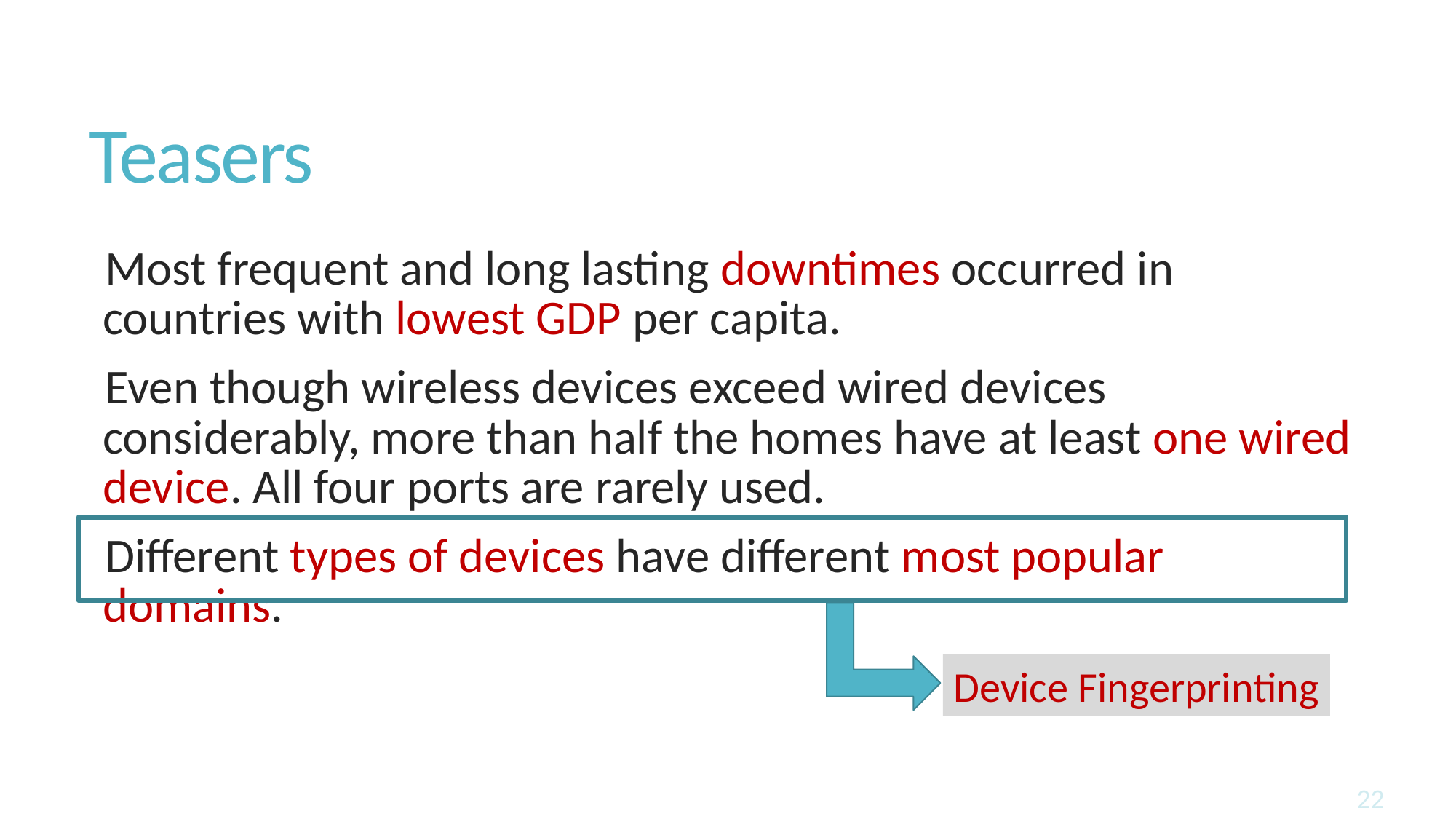

# Teasers
Most frequent and long lasting downtimes occurred in countries with lowest GDP per capita.
Even though wireless devices exceed wired devices considerably, more than half the homes have at least one wired device. All four ports are rarely used.
Different types of devices have different most popular domains.

Device Fingerprinting
22